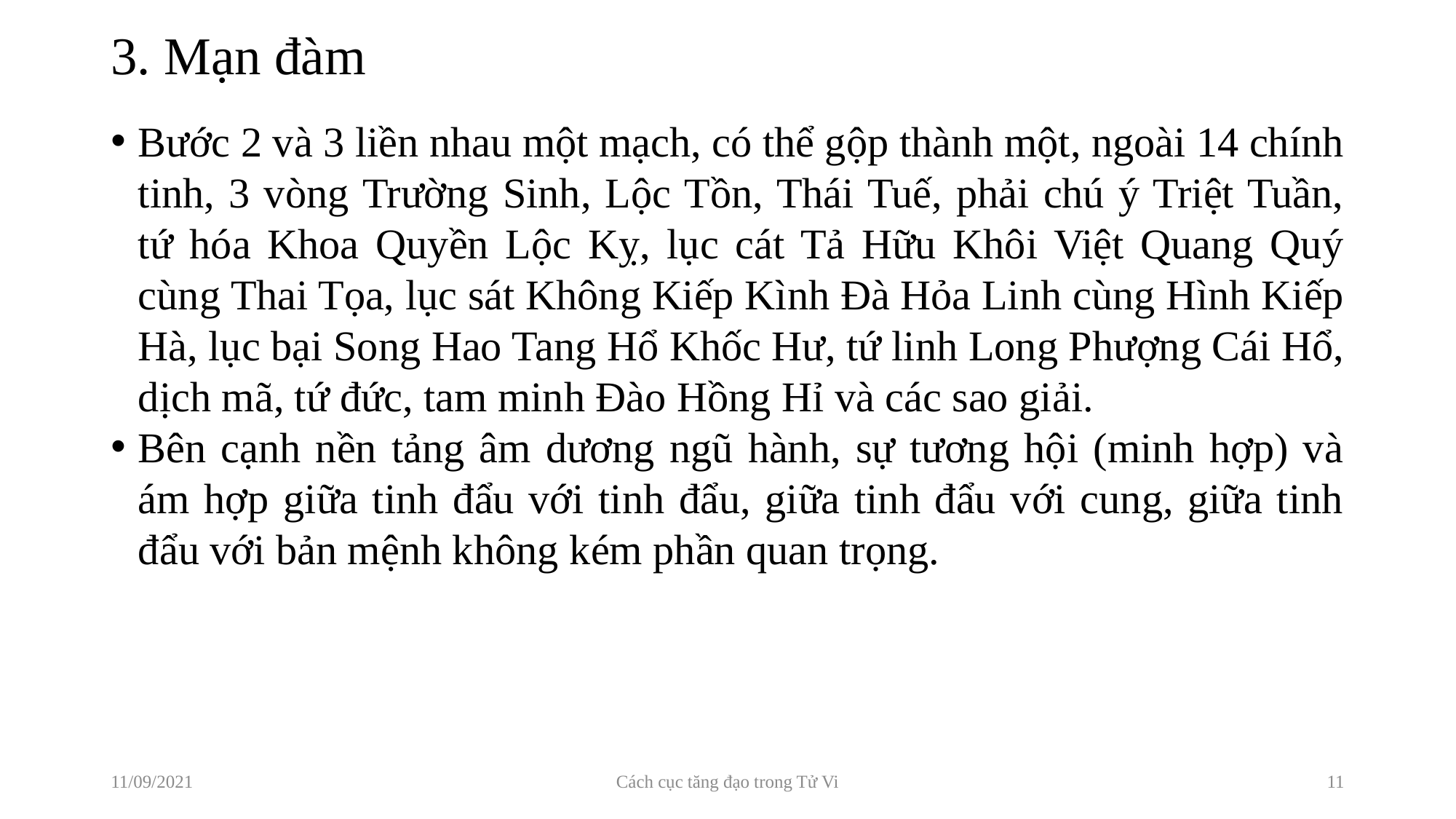

# 3. Mạn đàm
Bước 2 và 3 liền nhau một mạch, có thể gộp thành một, ngoài 14 chính tinh, 3 vòng Trường Sinh, Lộc Tồn, Thái Tuế, phải chú ý Triệt Tuần, tứ hóa Khoa Quyền Lộc Kỵ, lục cát Tả Hữu Khôi Việt Quang Quý cùng Thai Tọa, lục sát Không Kiếp Kình Đà Hỏa Linh cùng Hình Kiếp Hà, lục bại Song Hao Tang Hổ Khốc Hư, tứ linh Long Phượng Cái Hổ, dịch mã, tứ đức, tam minh Đào Hồng Hỉ và các sao giải.
Bên cạnh nền tảng âm dương ngũ hành, sự tương hội (minh hợp) và ám hợp giữa tinh đẩu với tinh đẩu, giữa tinh đẩu với cung, giữa tinh đẩu với bản mệnh không kém phần quan trọng.
11/09/2021
Cách cục tăng đạo trong Tử Vi
11